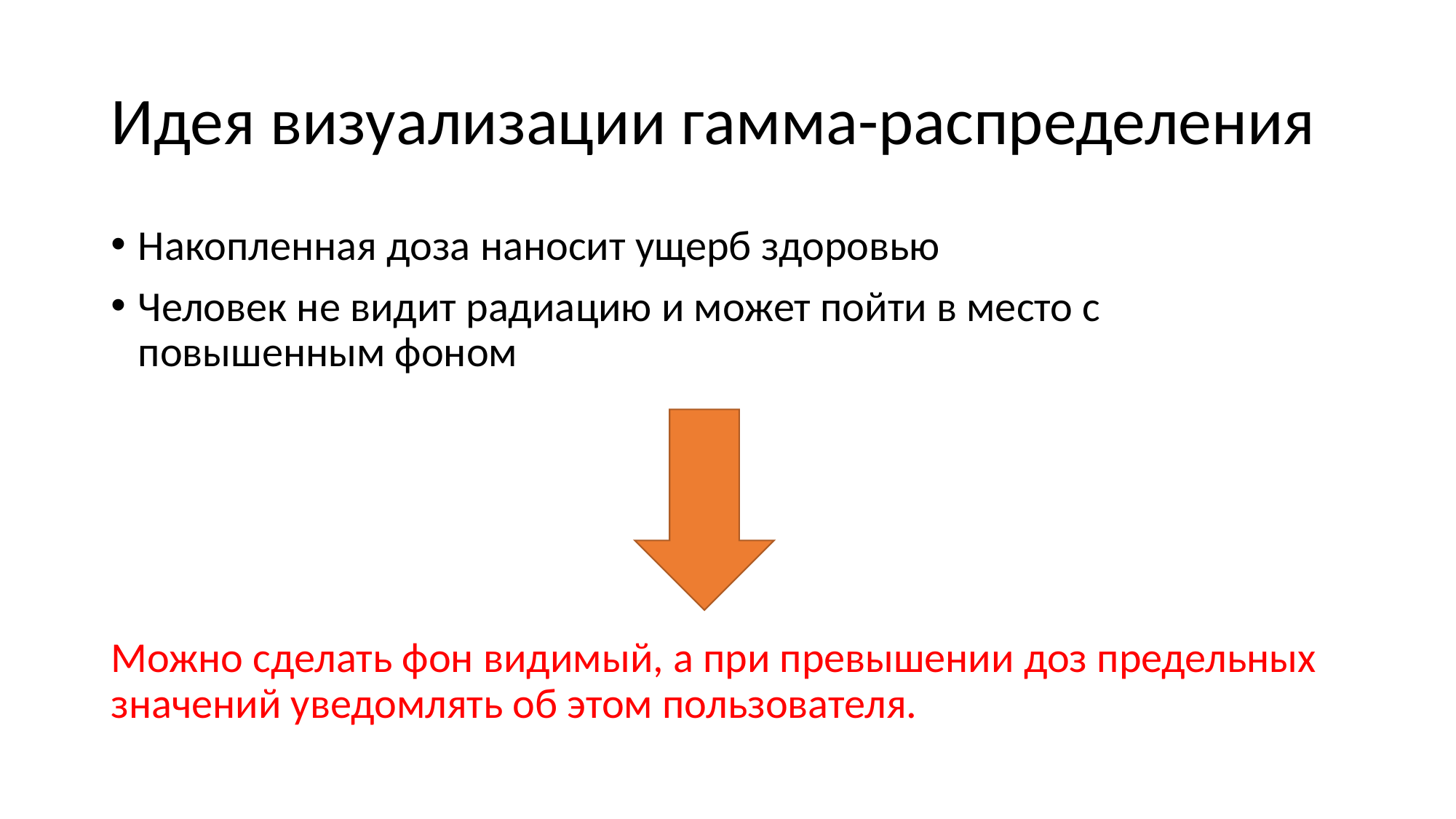

# Идея визуализации гамма-распределения
Накопленная доза наносит ущерб здоровью
Человек не видит радиацию и может пойти в место с повышенным фоном

Можно сделать фон видимый, а при превышении доз предельных значений уведомлять об этом пользователя.